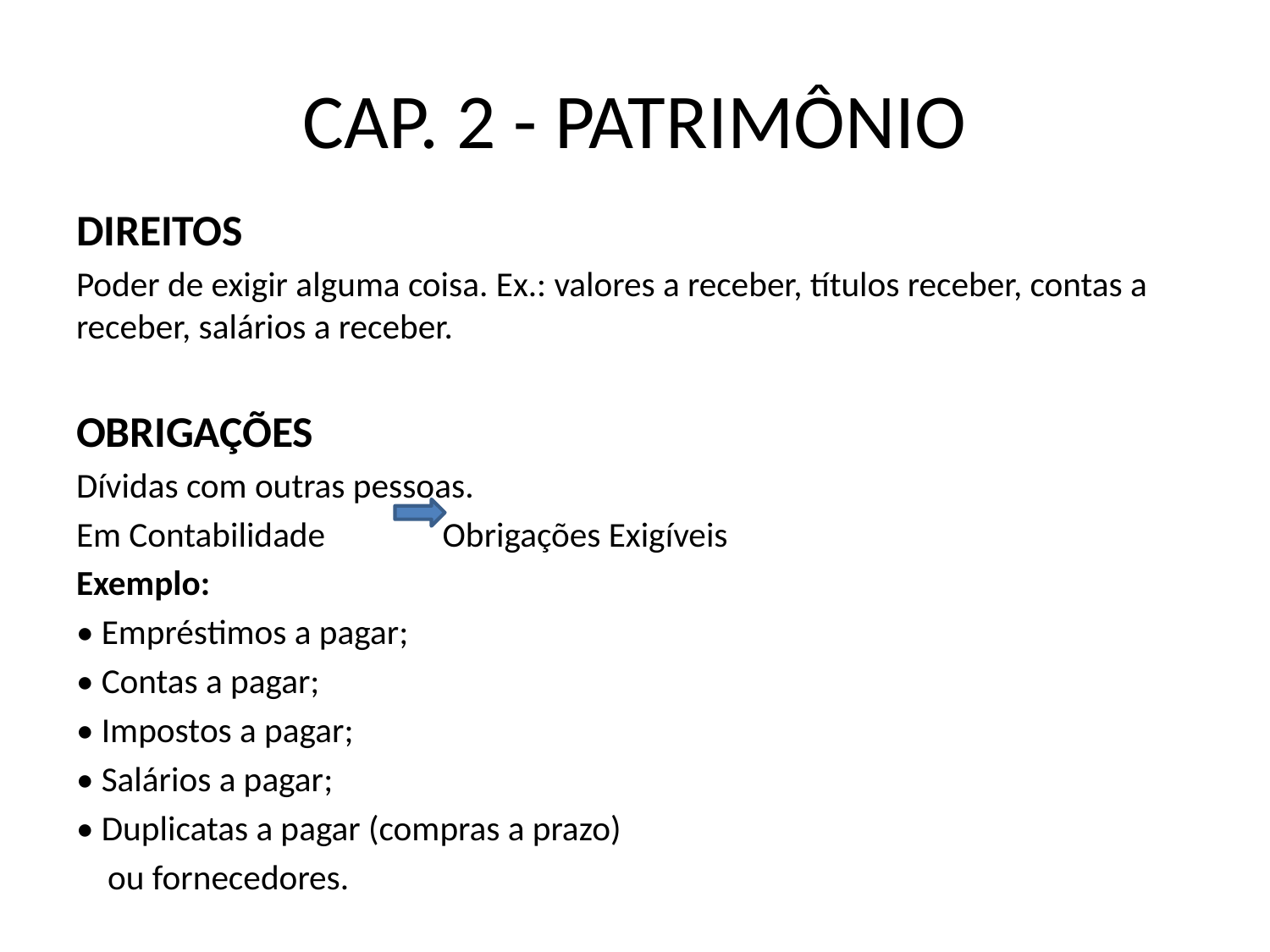

# CAP. 2 - PATRIMÔNIO
DIREITOS
Poder de exigir alguma coisa. Ex.: valores a receber, títulos receber, contas a receber, salários a receber.

OBRIGAÇÕES
Dívidas com outras pessoas.
Em Contabilidade               Obrigações Exigíveis
Exemplo:
• Empréstimos a pagar;
• Contas a pagar;
• Impostos a pagar;
• Salários a pagar;
• Duplicatas a pagar (compras a prazo)
    ou fornecedores.